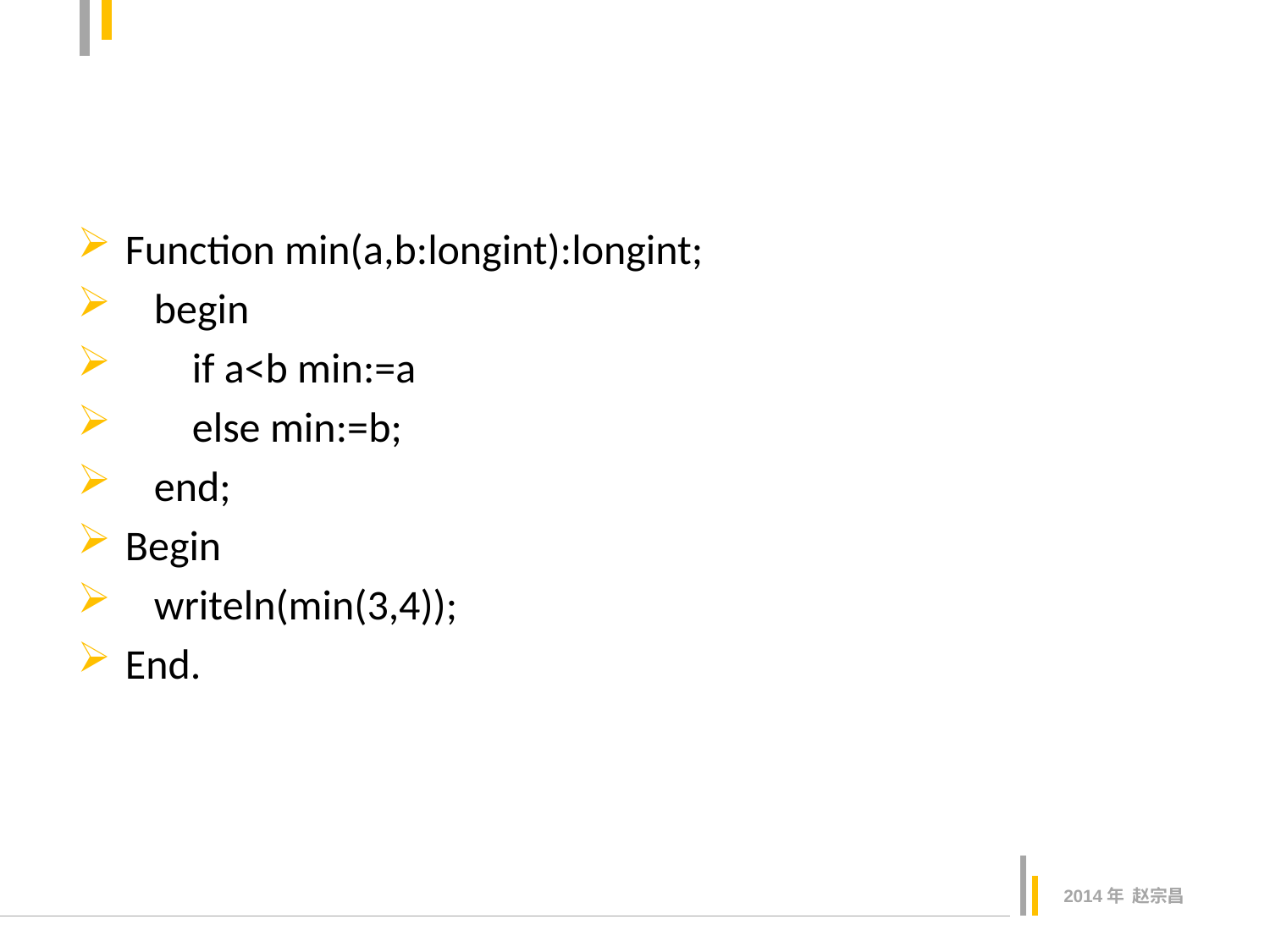

#

Function min(a,b:longint):longint;
   begin
       if a<b min:=a
       else min:=b;
   end;
Begin
   writeln(min(3,4));
End.